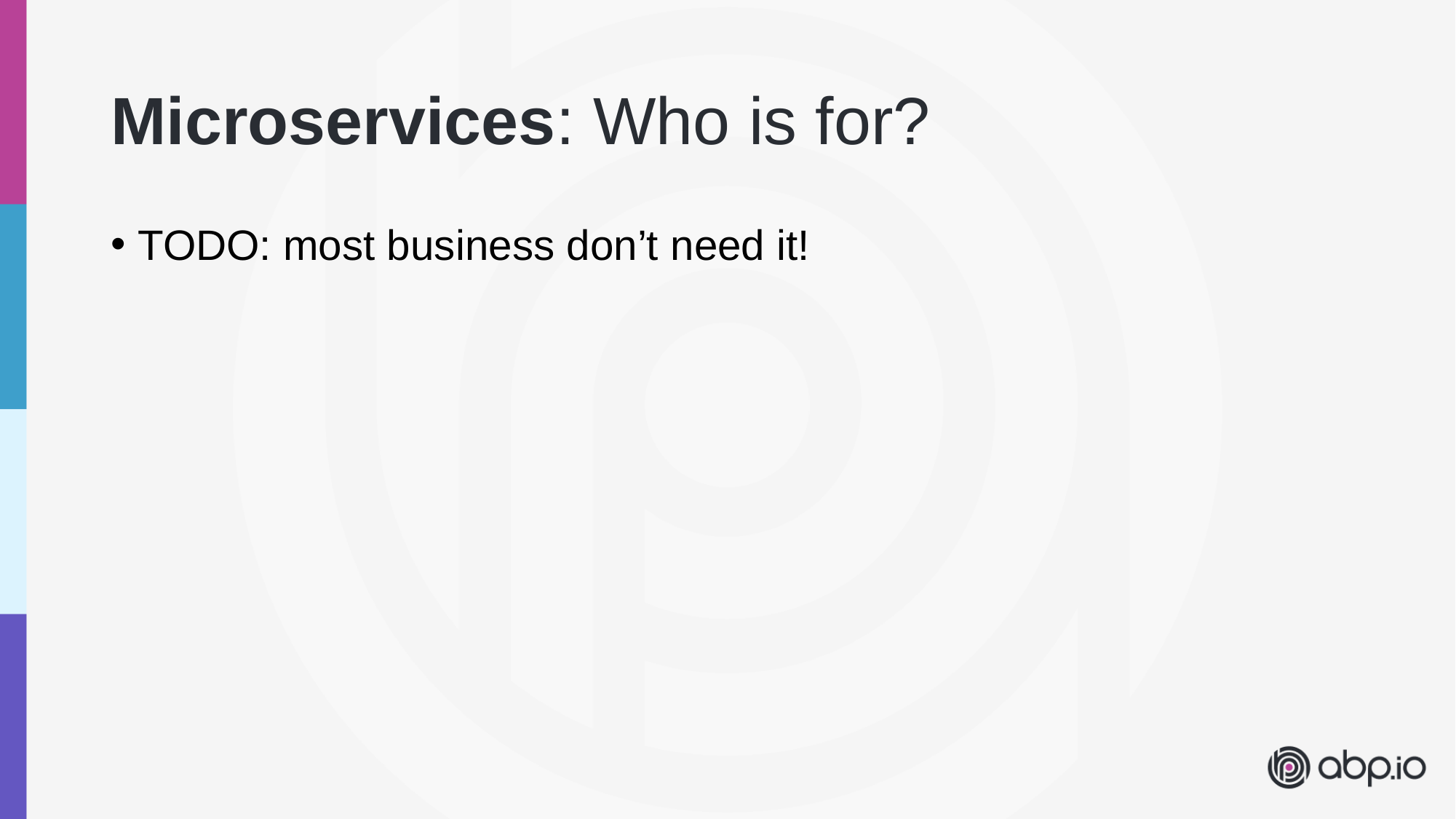

# Microservices: Who is for?
TODO: most business don’t need it!